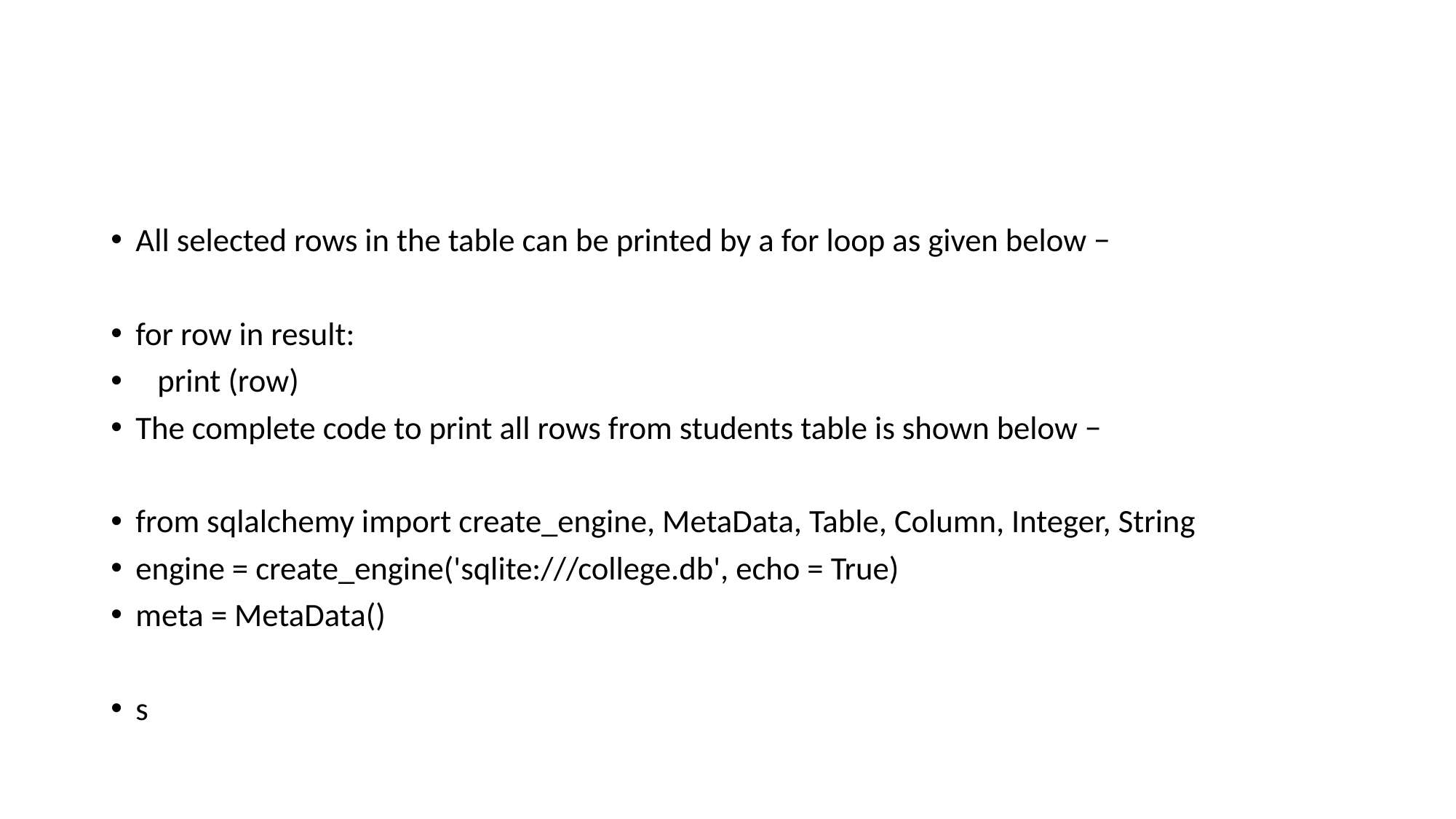

#
All selected rows in the table can be printed by a for loop as given below −

for row in result:
   print (row)
The complete code to print all rows from students table is shown below −

from sqlalchemy import create_engine, MetaData, Table, Column, Integer, String
engine = create_engine('sqlite:///college.db', echo = True)
meta = MetaData()

s